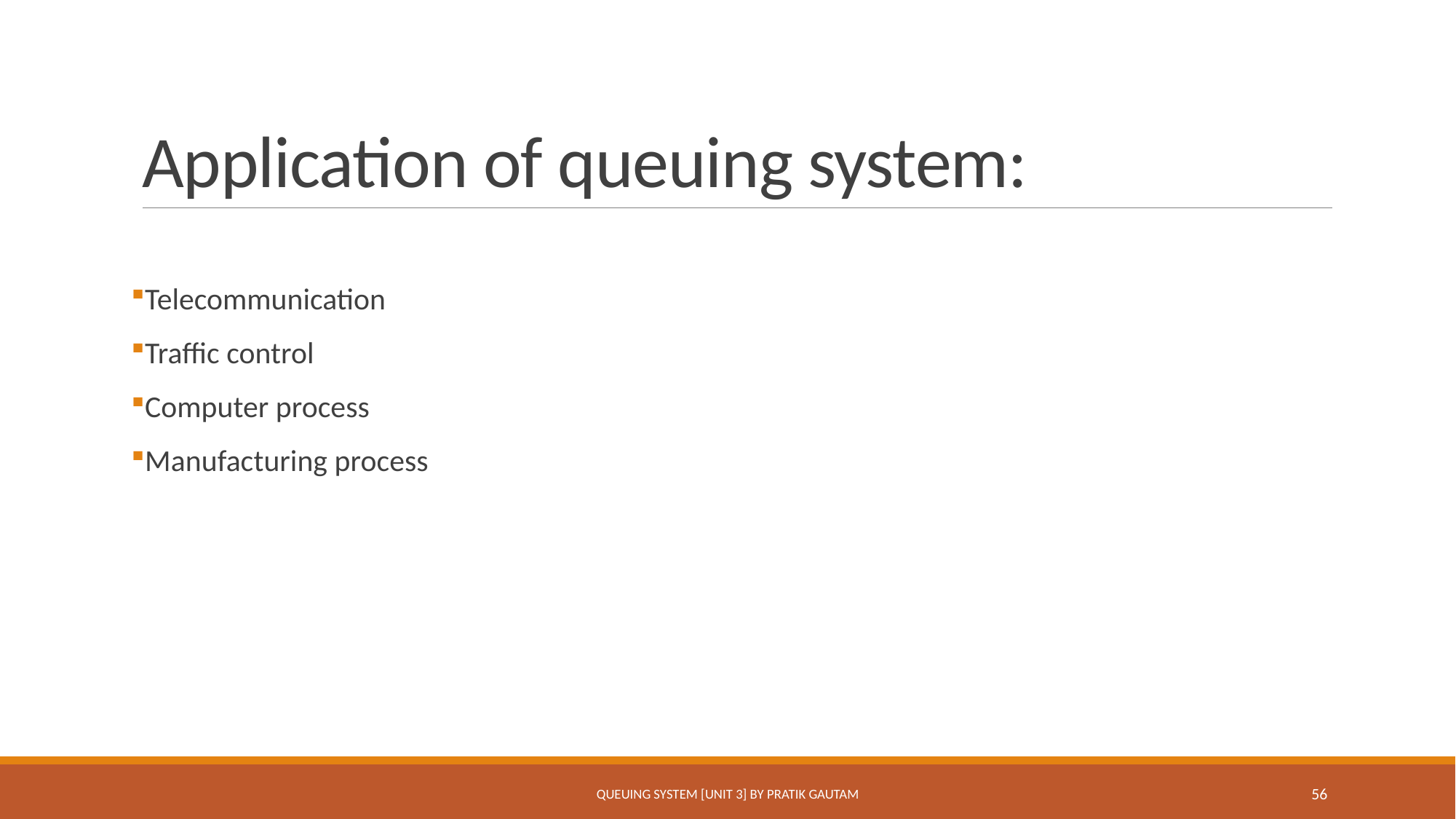

# Application of queuing system:

Telecommunication
Traffic control
Computer process
Manufacturing process

Queuing System [Unit 3] By Pratik Gautam
56